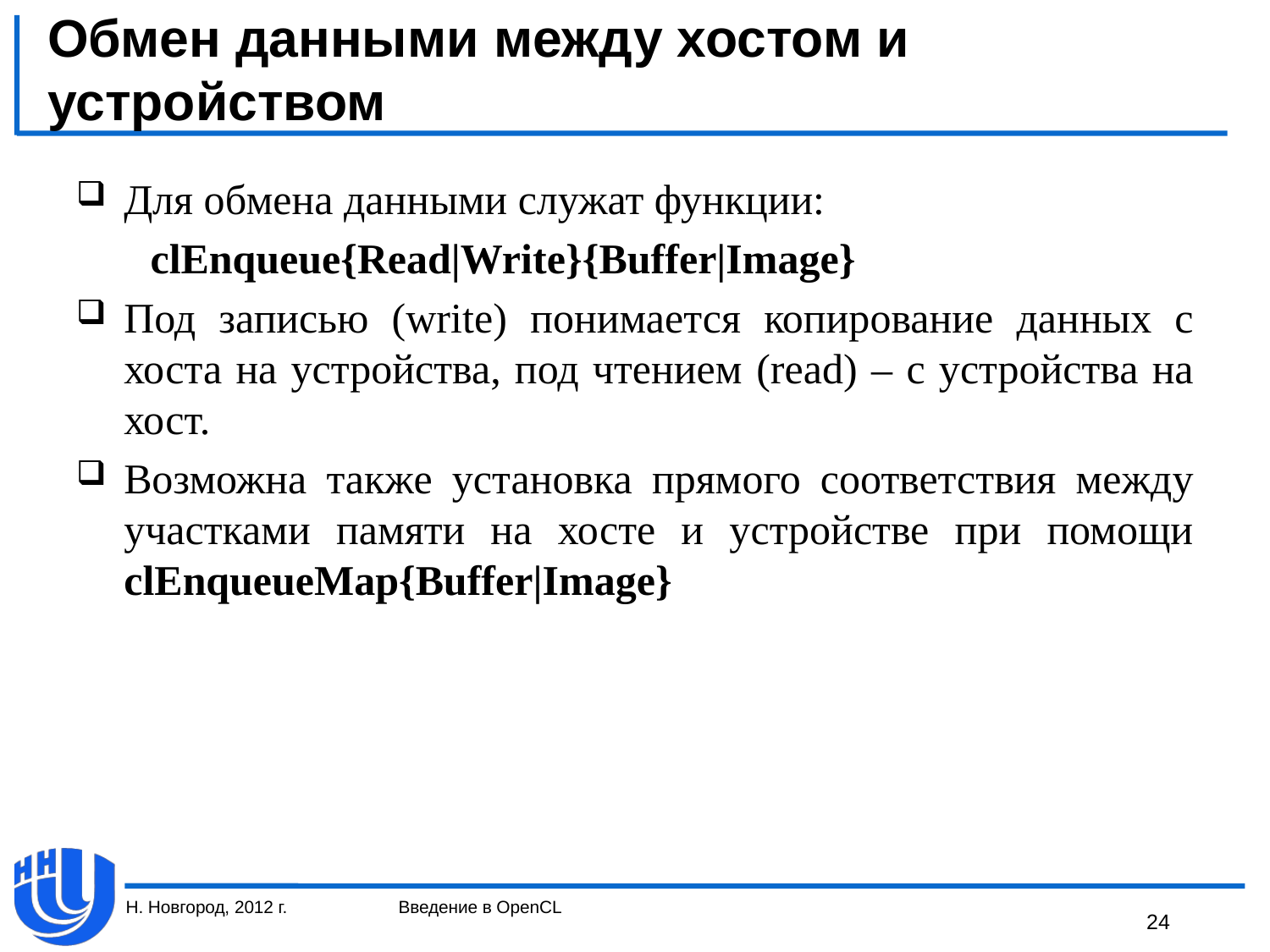

# Обмен данными между хостом и устройством
Для обмена данными служат функции:
 clEnqueue{Read|Write}{Buffer|Image}
Под записью (write) понимается копирование данных с хоста на устройства, под чтением (read) – с устройства на хост.
Возможна также установка прямого соответствия между участками памяти на хосте и устройстве при помощи clEnqueueMap{Buffer|Image}
Н. Новгород, 2012 г.
Введение в OpenCL
24